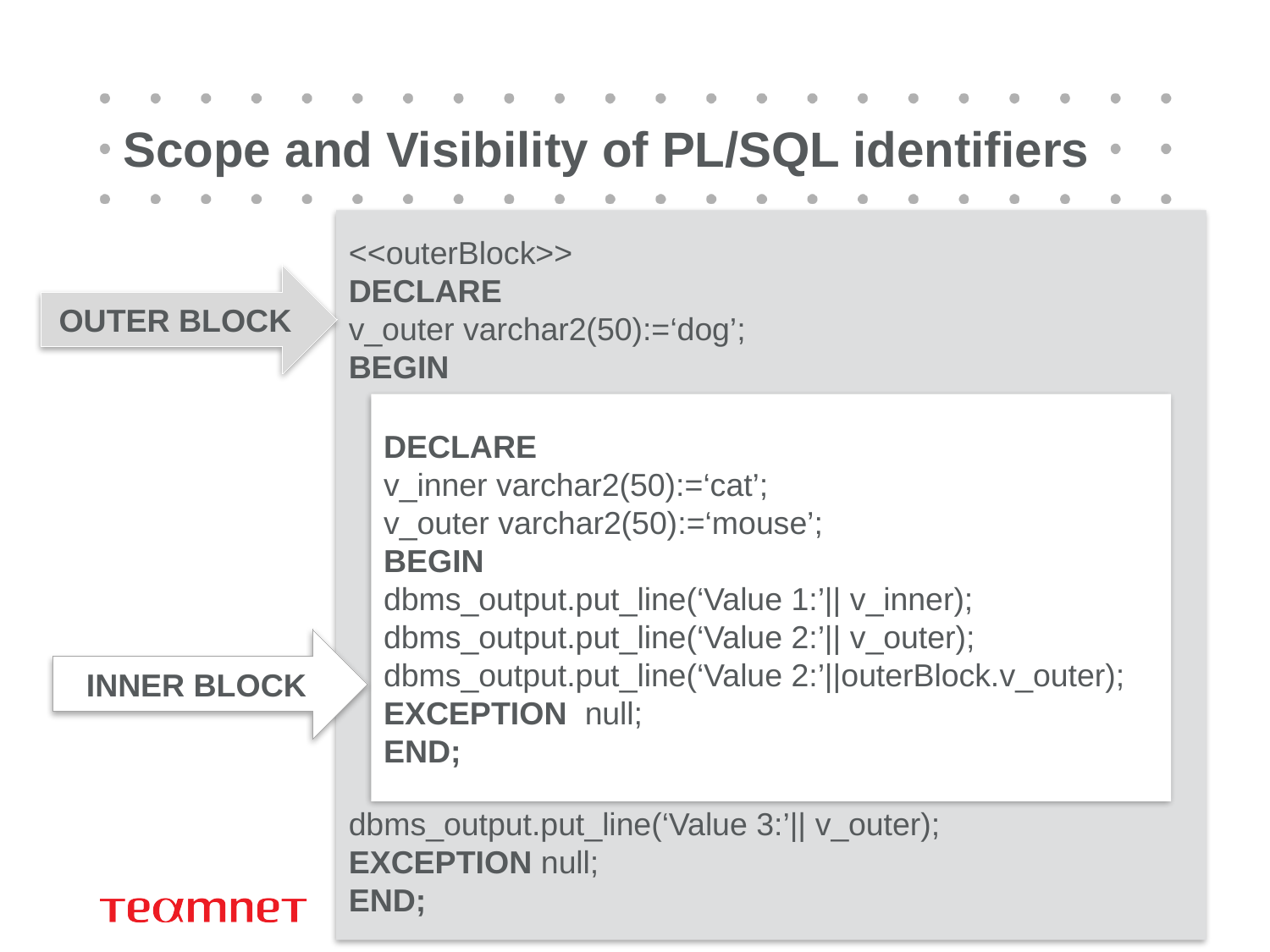

# Scope and Visibility of PL/SQL identifiers
<<outerBlock>>
DECLARE
v_outer varchar2(50):=‘dog’;
BEGIN

dbms_output.put_line(‘Value 3:’|| v_outer);
EXCEPTION null;
END;
OUTER BLOCK
DECLARE
v_inner varchar2(50):=‘cat’;
v_outer varchar2(50):=‘mouse’;
BEGIN
dbms_output.put_line(‘Value 1:’|| v_inner);
dbms_output.put_line(‘Value 2:’|| v_outer);
dbms_output.put_line(‘Value 2:’||outerBlock.v_outer);
EXCEPTION  null;
END;
INNER BLOCK